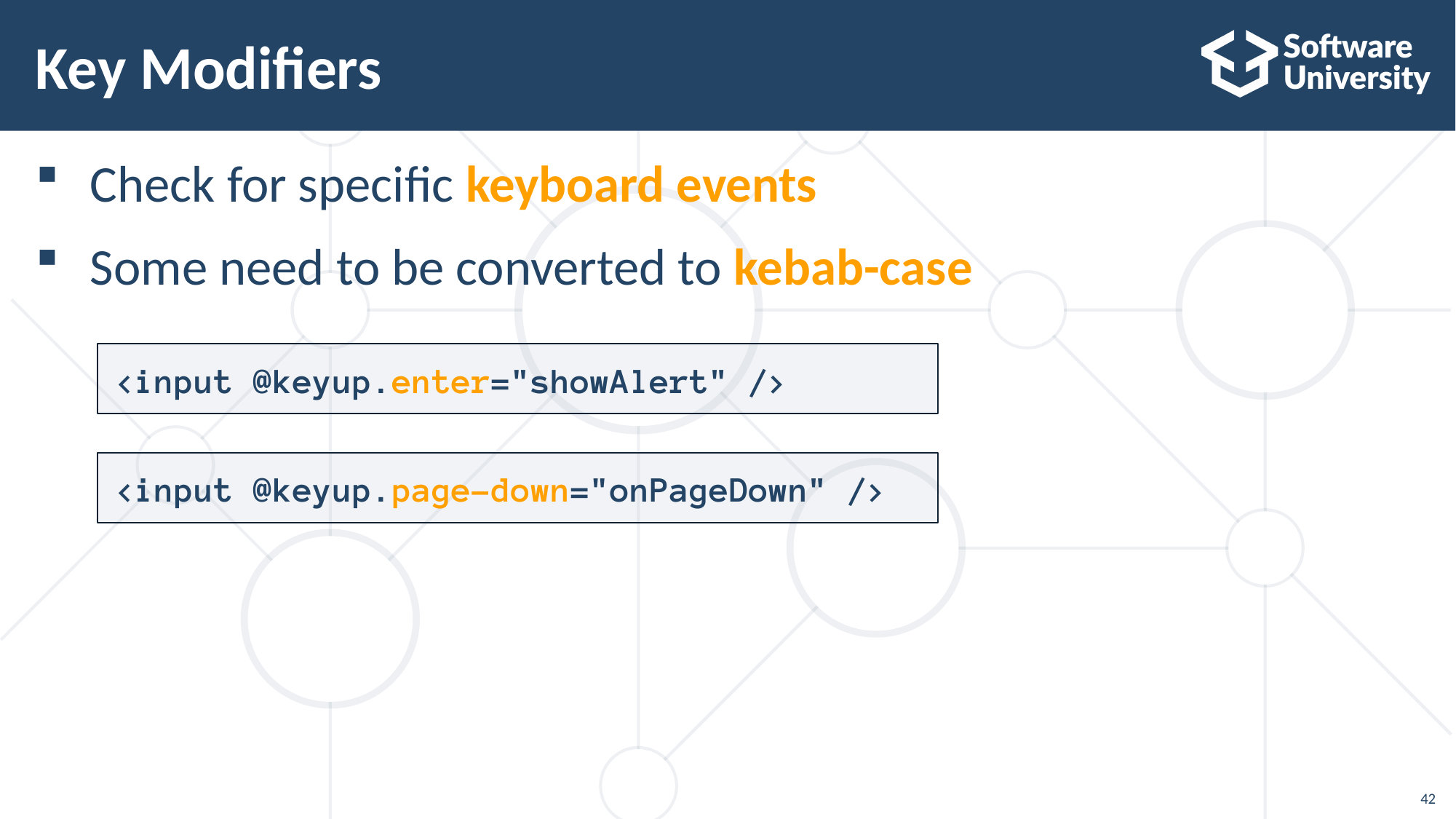

# Key Modifiers
Check for specific keyboard events
Some need to be converted to kebab-case
<input @keyup.enter="showAlert" />
<input @keyup.page-down="onPageDown" />
42